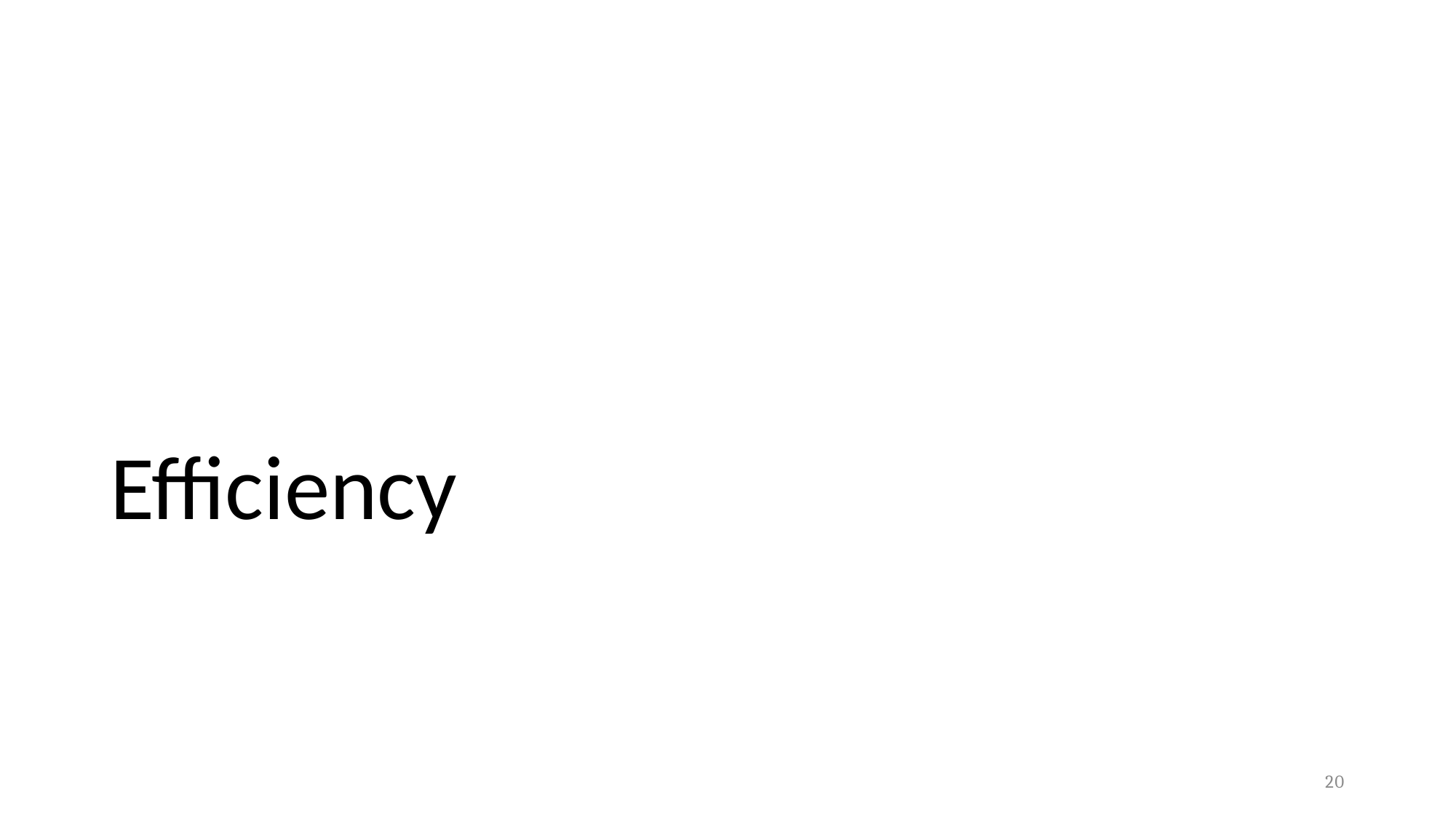

# Efficiency
6:13 And set up false witnesses, which said, This is a major gain in efficiency.
-- King James Programming
20